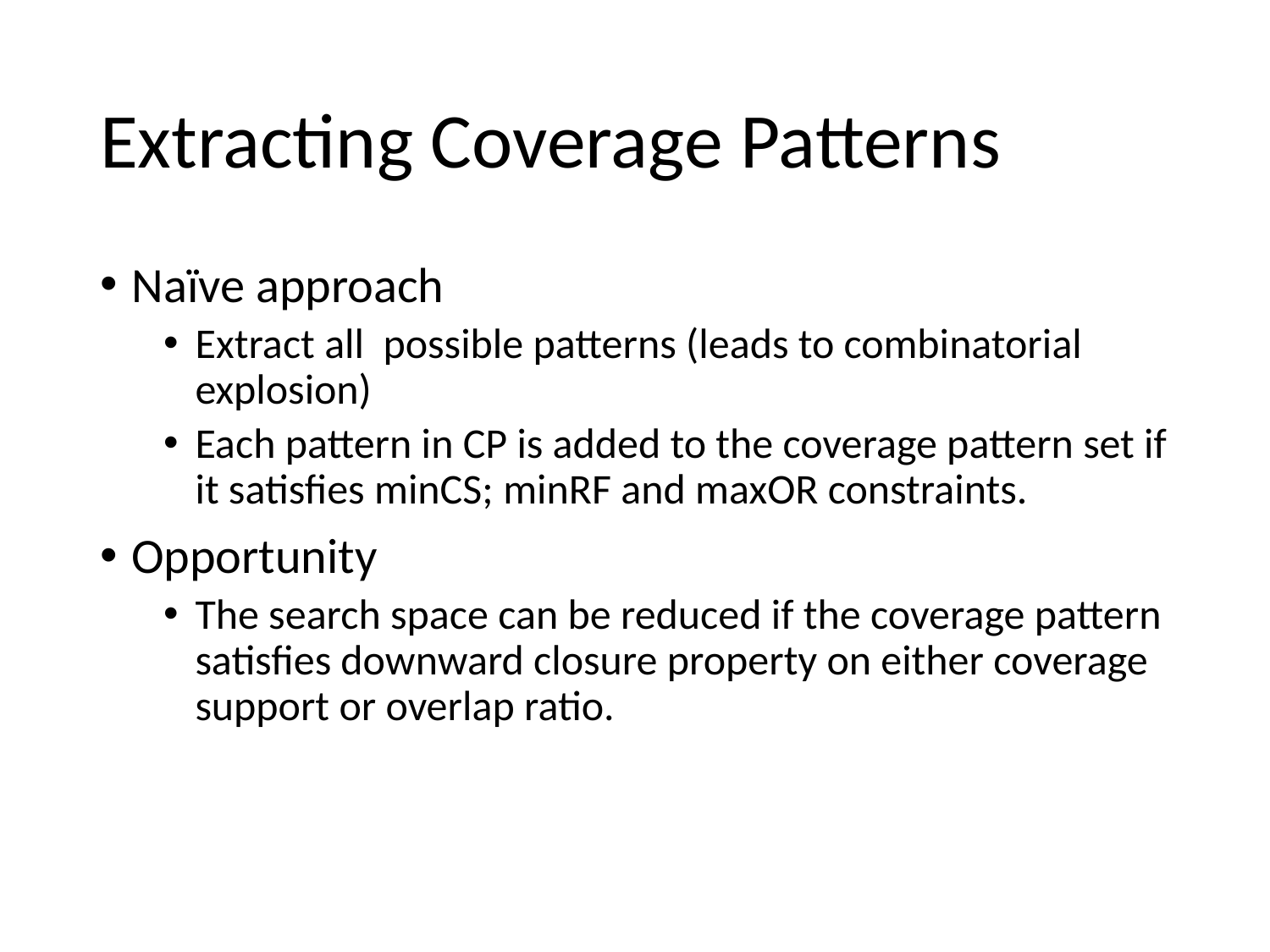

# Extracting Coverage Patterns
Naïve approach
Extract all  possible patterns (leads to combinatorial explosion)
Each pattern in CP is added to the coverage pattern set if it satisfies minCS; minRF and maxOR constraints.
Opportunity
The search space can be reduced if the coverage pattern satisfies downward closure property on either coverage support or overlap ratio.